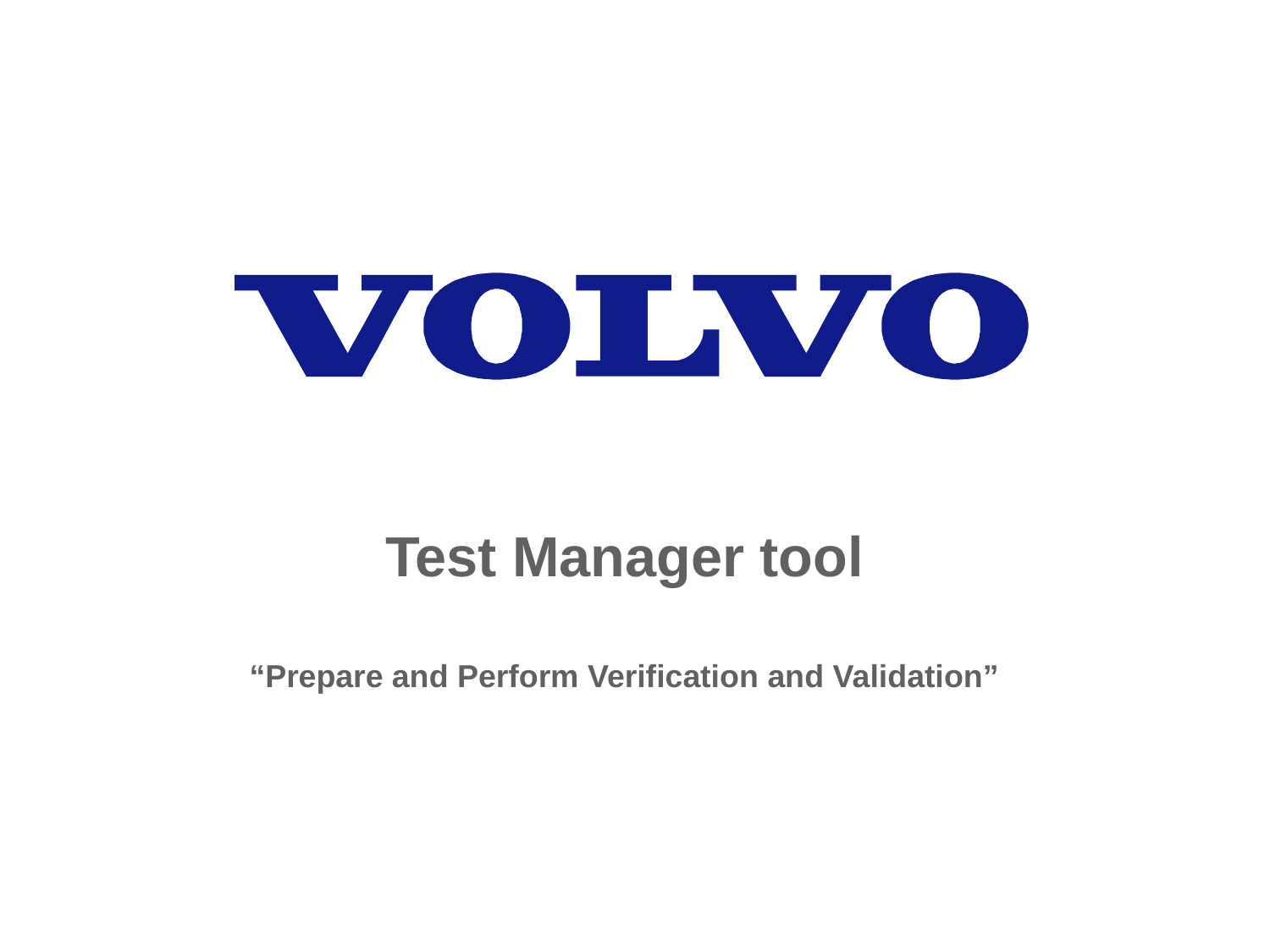

# Test Manager tool “Prepare and Perform Verification and Validation”